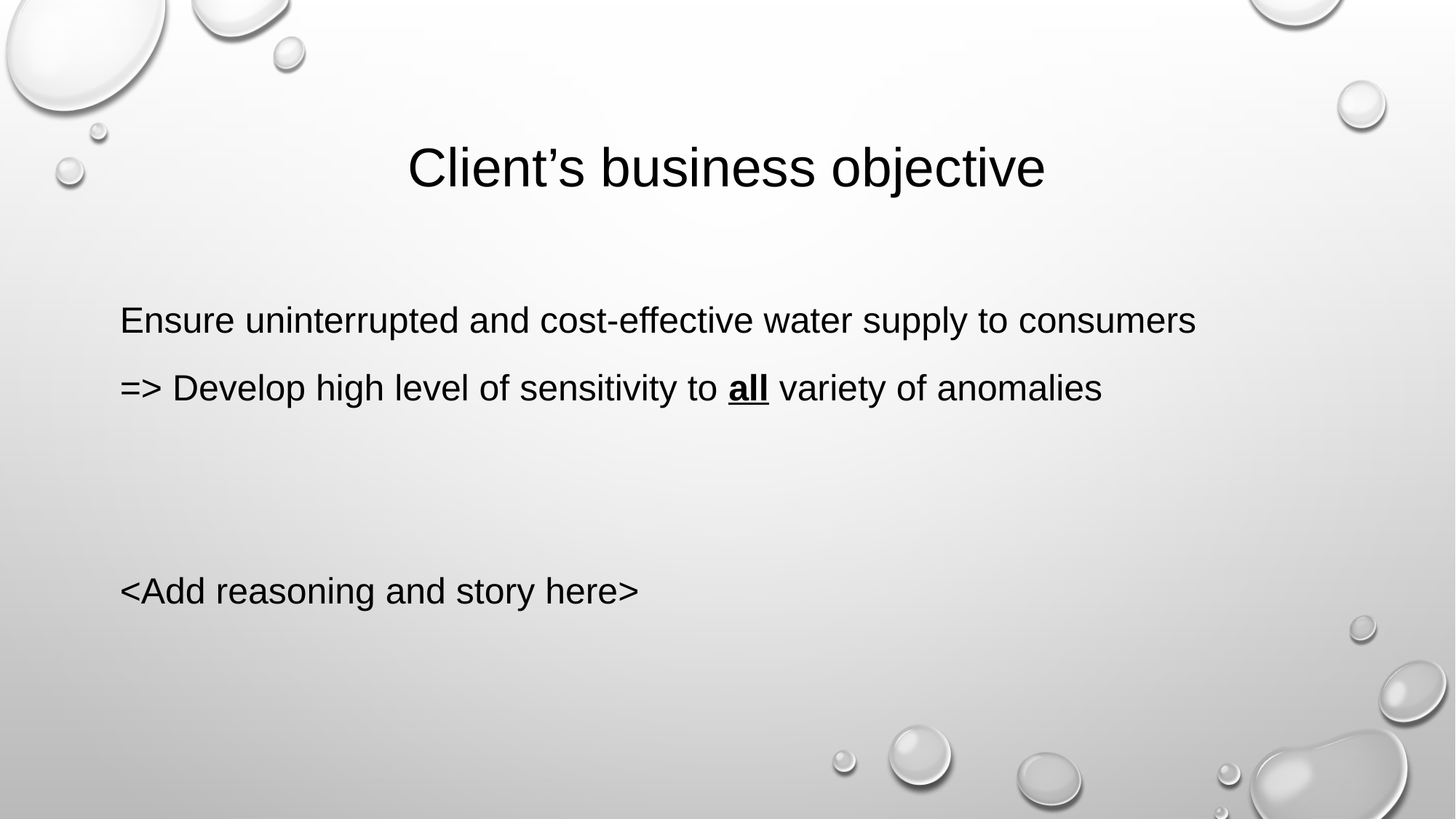

# Client’s business objective
Ensure uninterrupted and cost-effective water supply to consumers
=> Develop high level of sensitivity to all variety of anomalies

<Add reasoning and story here>